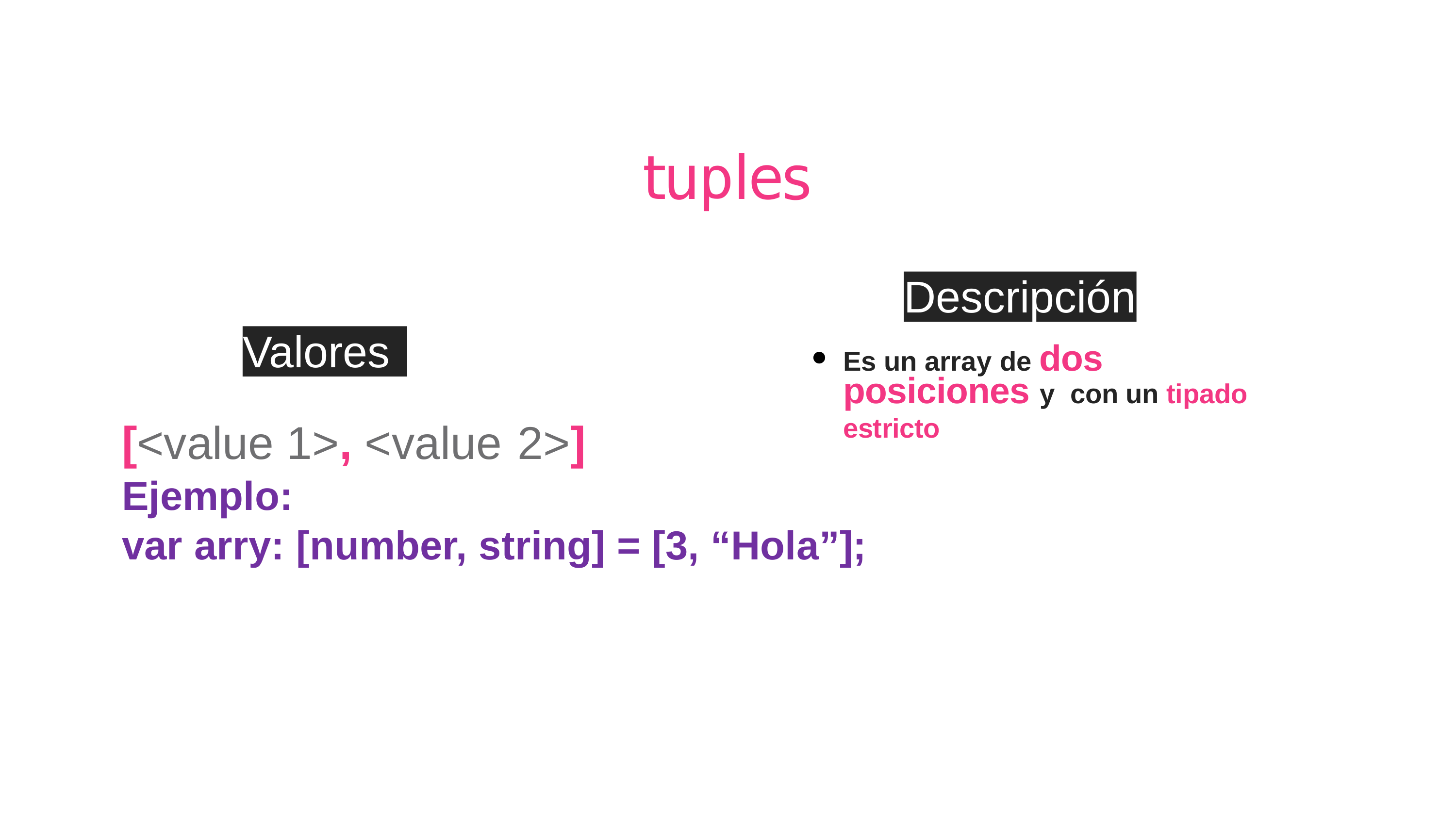

# tuples
Descripción
Valores
Es un array de dos posiciones y  con un tipado estricto
[<value 1>, <value 2>]
Ejemplo:
var arry: [number, string] = [3, “Hola”];